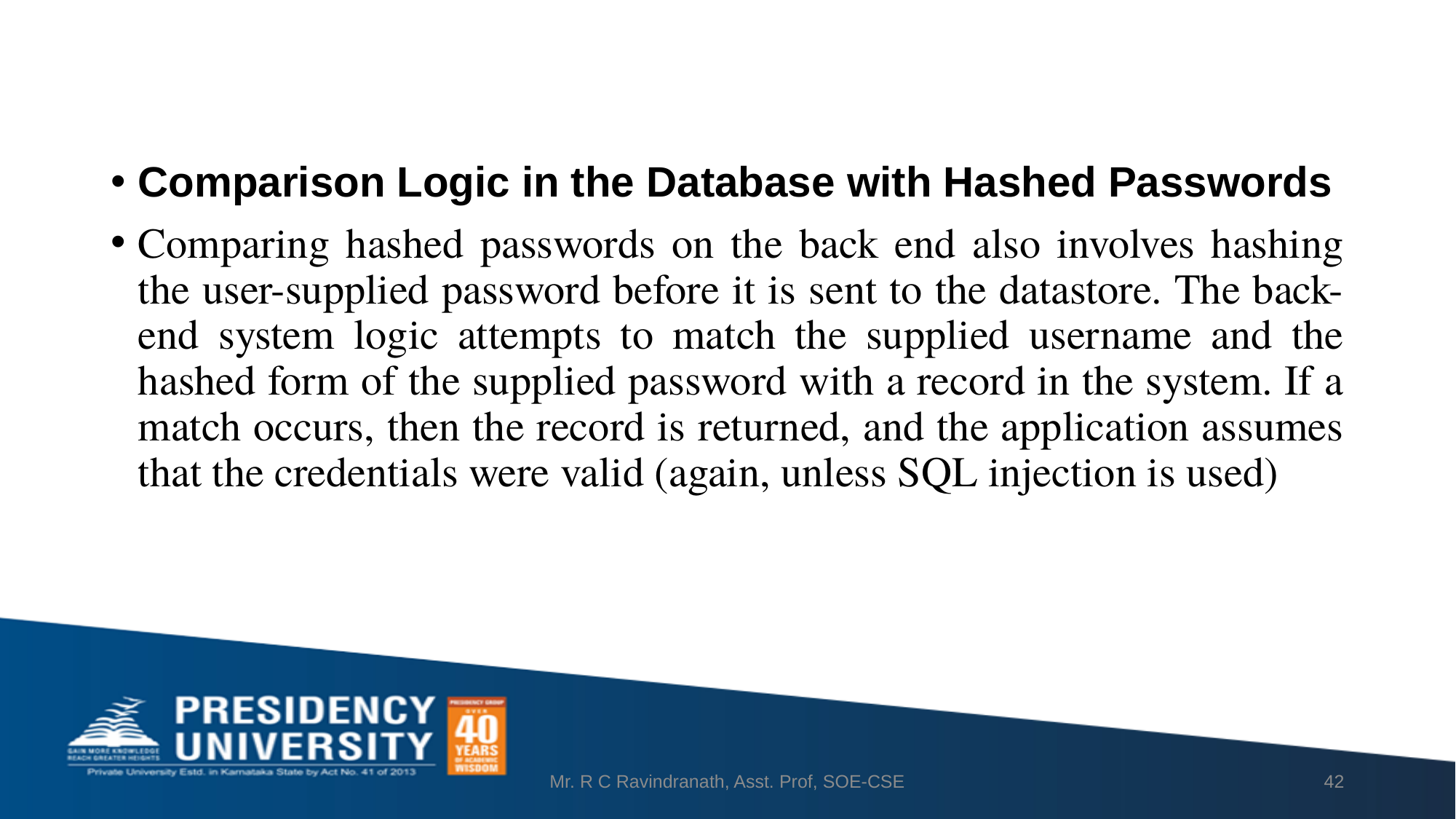

Comparison Logic in the Database with Hashed Passwords
Comparing hashed passwords on the back end also involves hashing the user-supplied password before it is sent to the datastore. The back-end system logic attempts to match the supplied username and the hashed form of the supplied password with a record in the system. If a match occurs, then the record is returned, and the application assumes that the credentials were valid (again, unless SQL injection is used)

Mr. R C Ravindranath, Asst. Prof, SOE-CSE
42